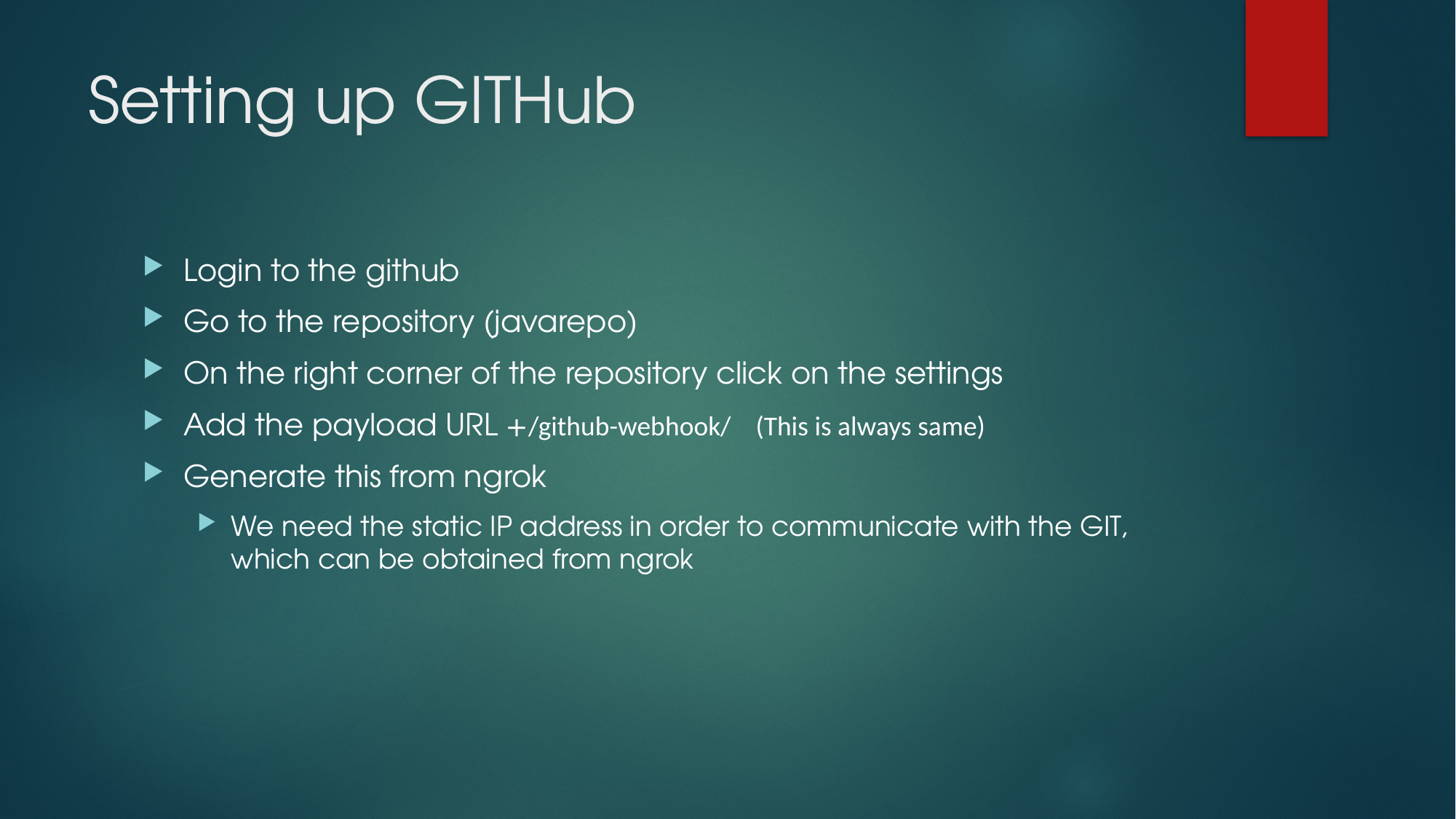

# Setting up GITHub
Login to the github
Go to the repository (javarepo)
On the right corner of the repository click on the settings
Add the payload URL +/github-webhook/    (This is always same)
Generate this from ngrok
We need the static IP address in order to communicate with the GIT, which can be obtained from ngrok